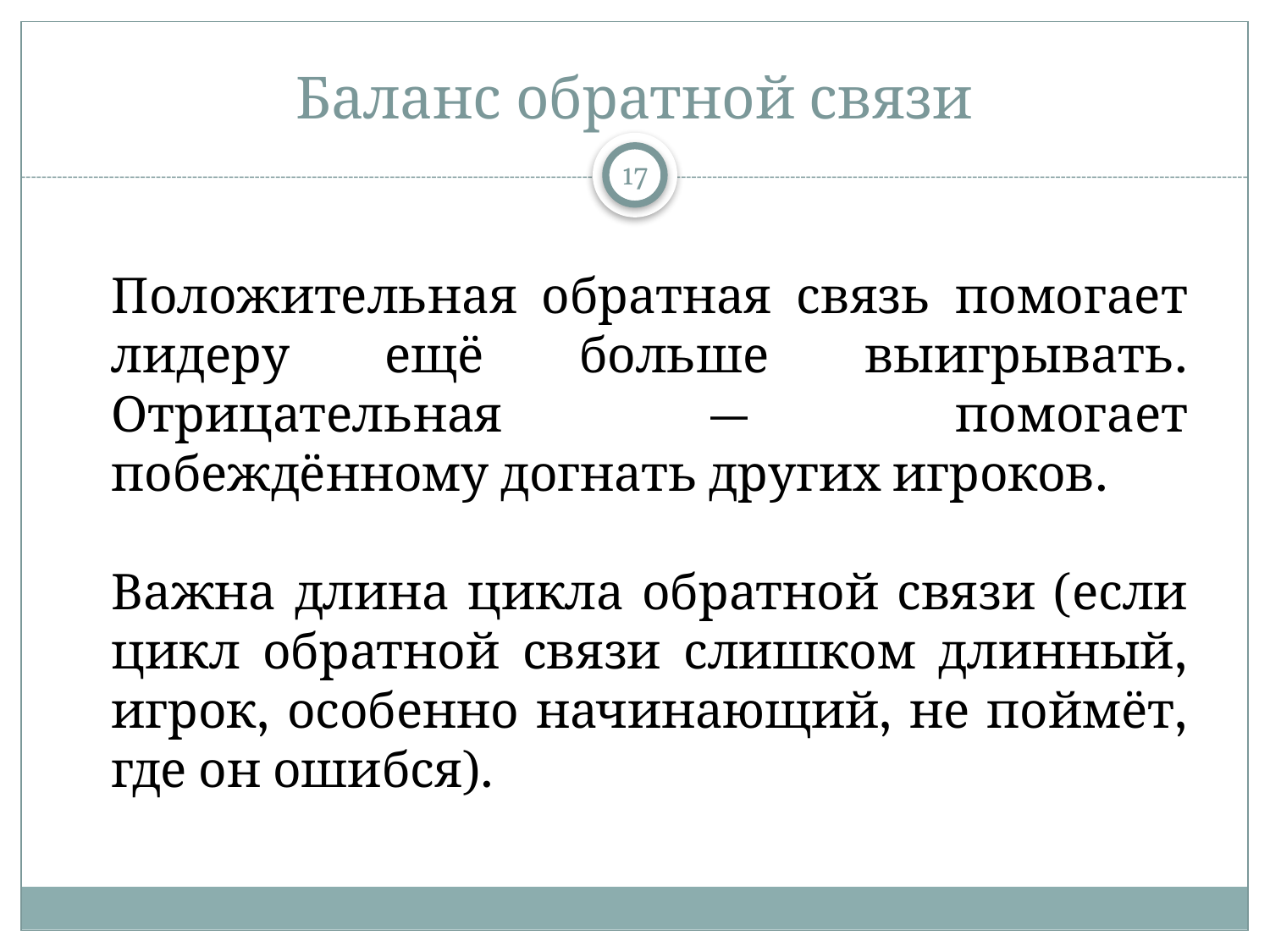

# Баланс обратной связи
17
Положительная обратная связь помогает лидеру ещё больше выигрывать. Отрицательная — помогает побеждённому догнать других игроков.

Важна длина цикла обратной связи (если цикл обратной связи слишком длинный, игрок, особенно начинающий, не поймёт, где он ошибся).